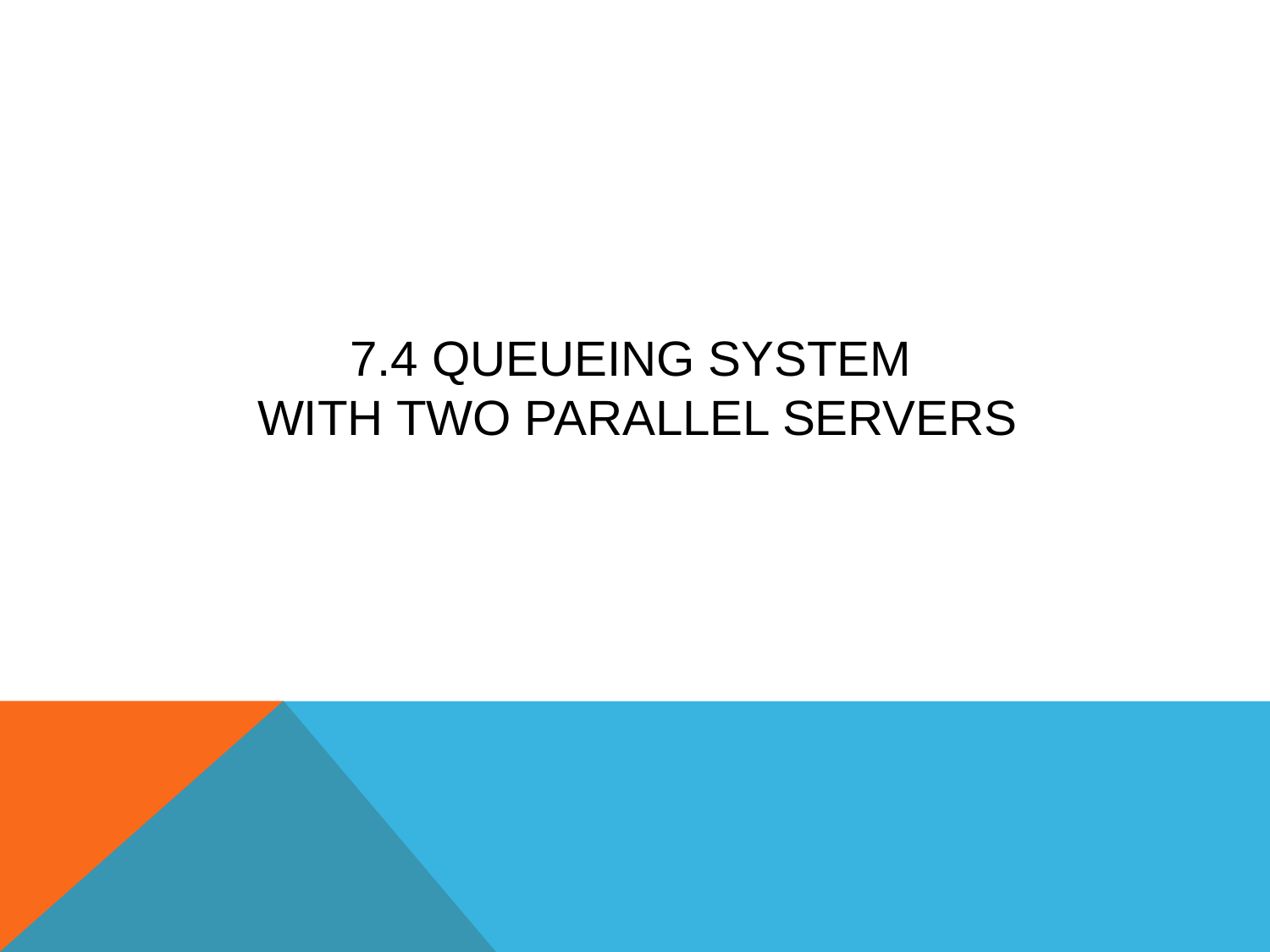

# 7.4 Queueing System with Two Parallel Servers